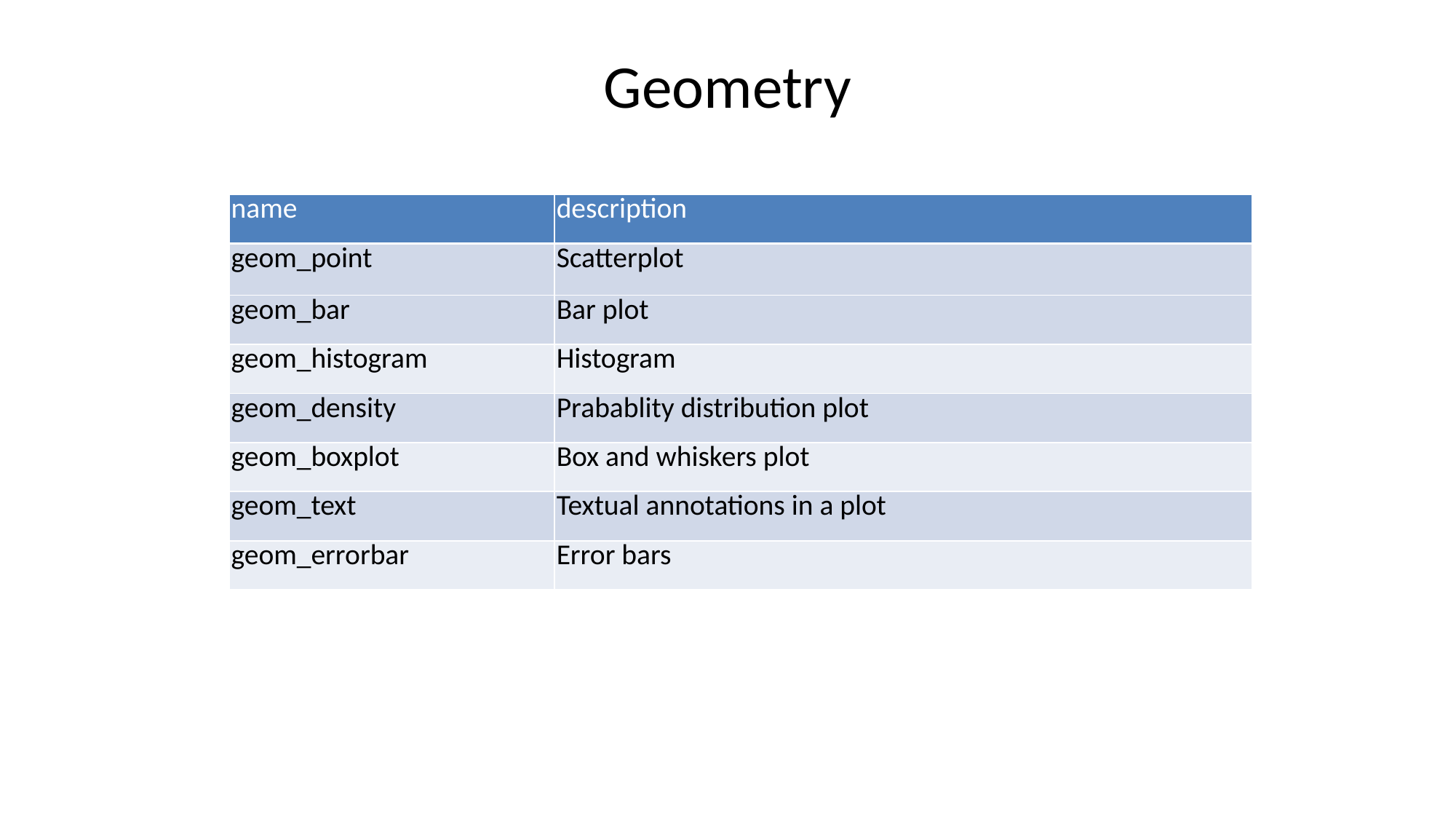

# Geometry
| name | description |
| --- | --- |
| geom\_point | Scatterplot |
| geom\_bar | Bar plot |
| geom\_histogram | Histogram |
| geom\_density | Prabablity distribution plot |
| geom\_boxplot | Box and whiskers plot |
| geom\_text | Textual annotations in a plot |
| geom\_errorbar | Error bars |